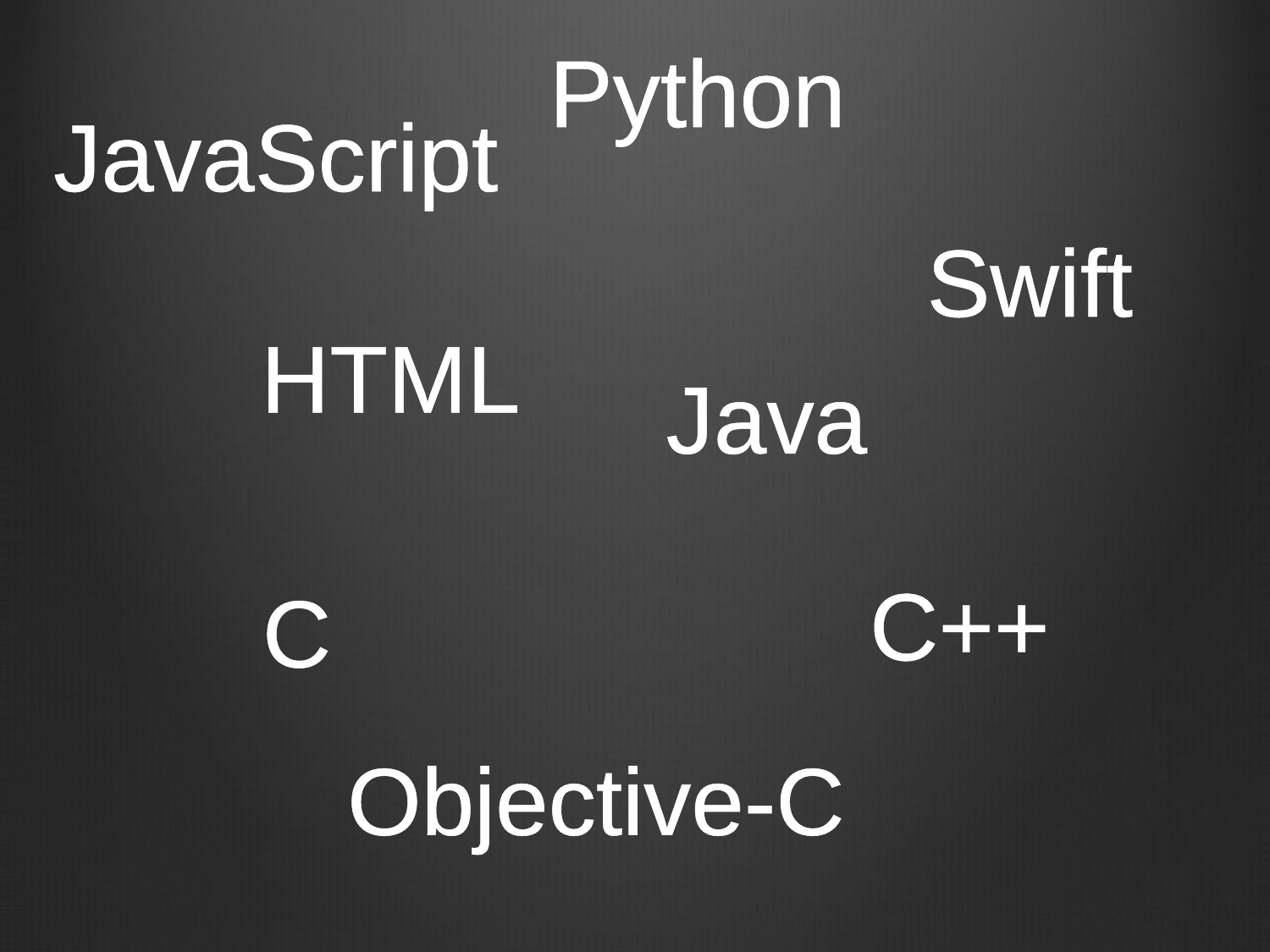

Python
JavaScript
Swift
HTML
Java
C++
C
Objective-C